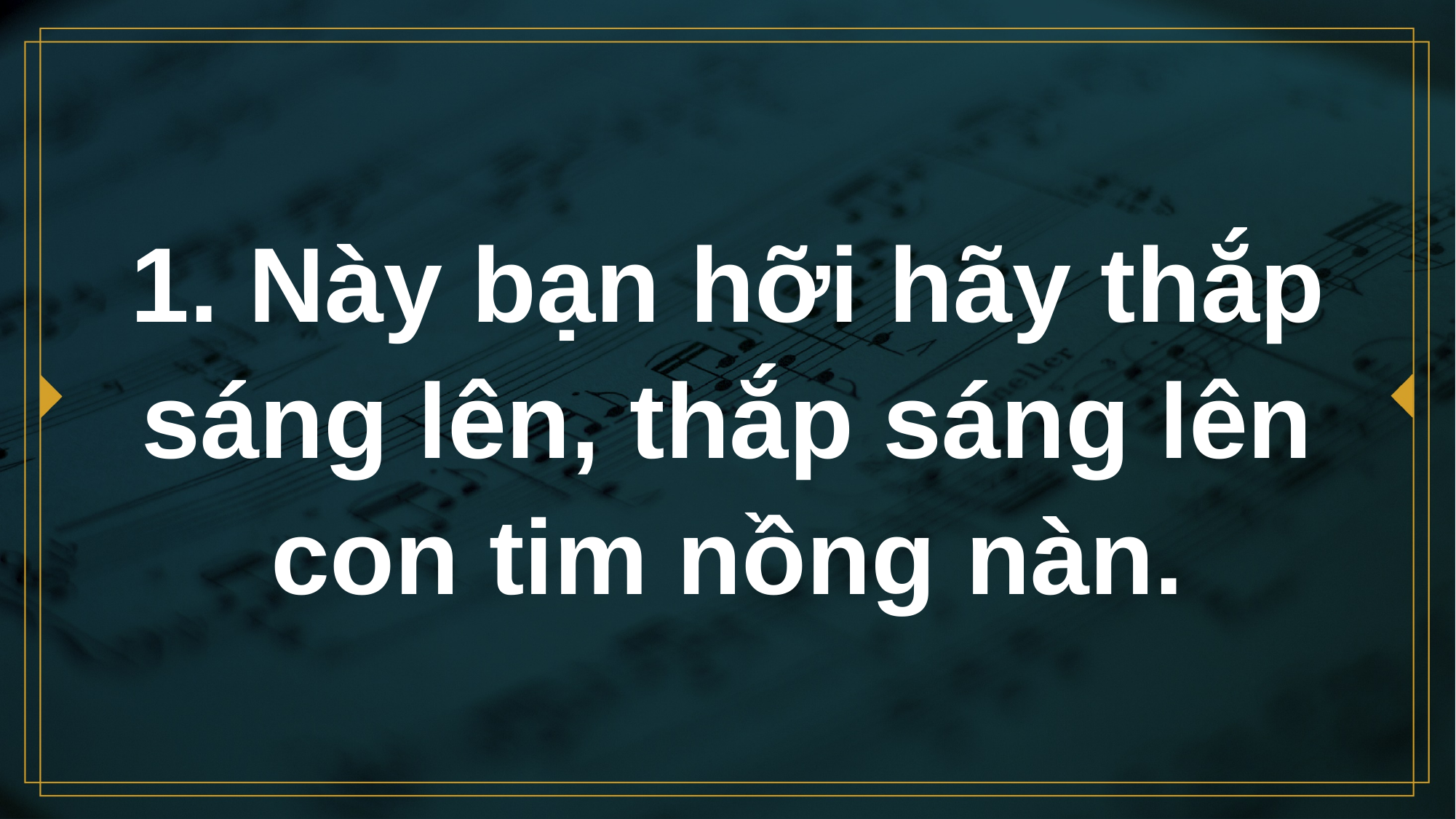

# 1. Này bạn hỡi hãy thắp sáng lên, thắp sáng lên con tim nồng nàn.